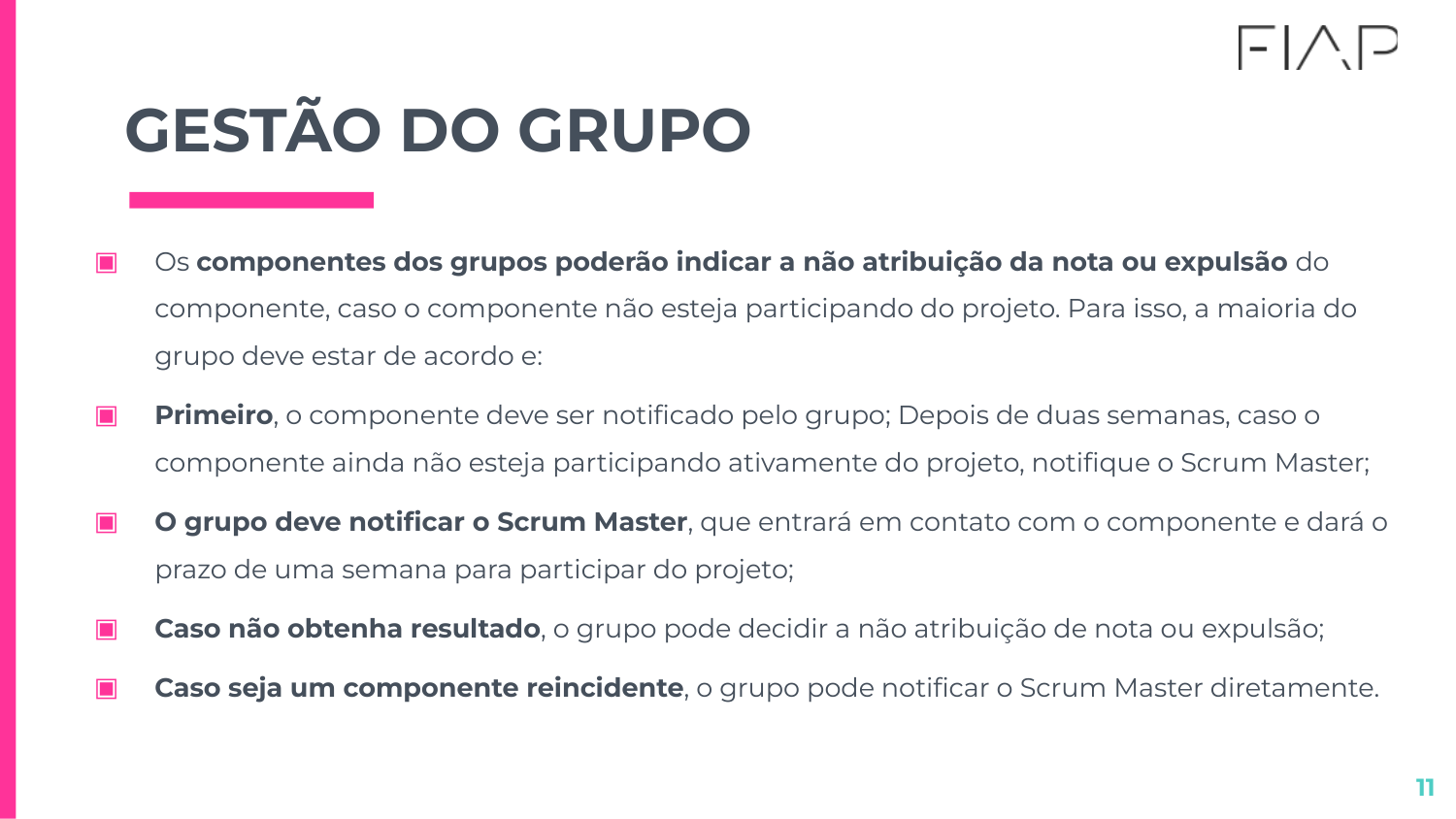

# GESTÃO DO GRUPO
Os componentes dos grupos poderão indicar a não atribuição da nota ou expulsão do componente, caso o componente não esteja participando do projeto. Para isso, a maioria do grupo deve estar de acordo e:
Primeiro, o componente deve ser notificado pelo grupo; Depois de duas semanas, caso o componente ainda não esteja participando ativamente do projeto, notifique o Scrum Master;
O grupo deve notificar o Scrum Master, que entrará em contato com o componente e dará o prazo de uma semana para participar do projeto;
Caso não obtenha resultado, o grupo pode decidir a não atribuição de nota ou expulsão;
Caso seja um componente reincidente, o grupo pode notificar o Scrum Master diretamente.
11